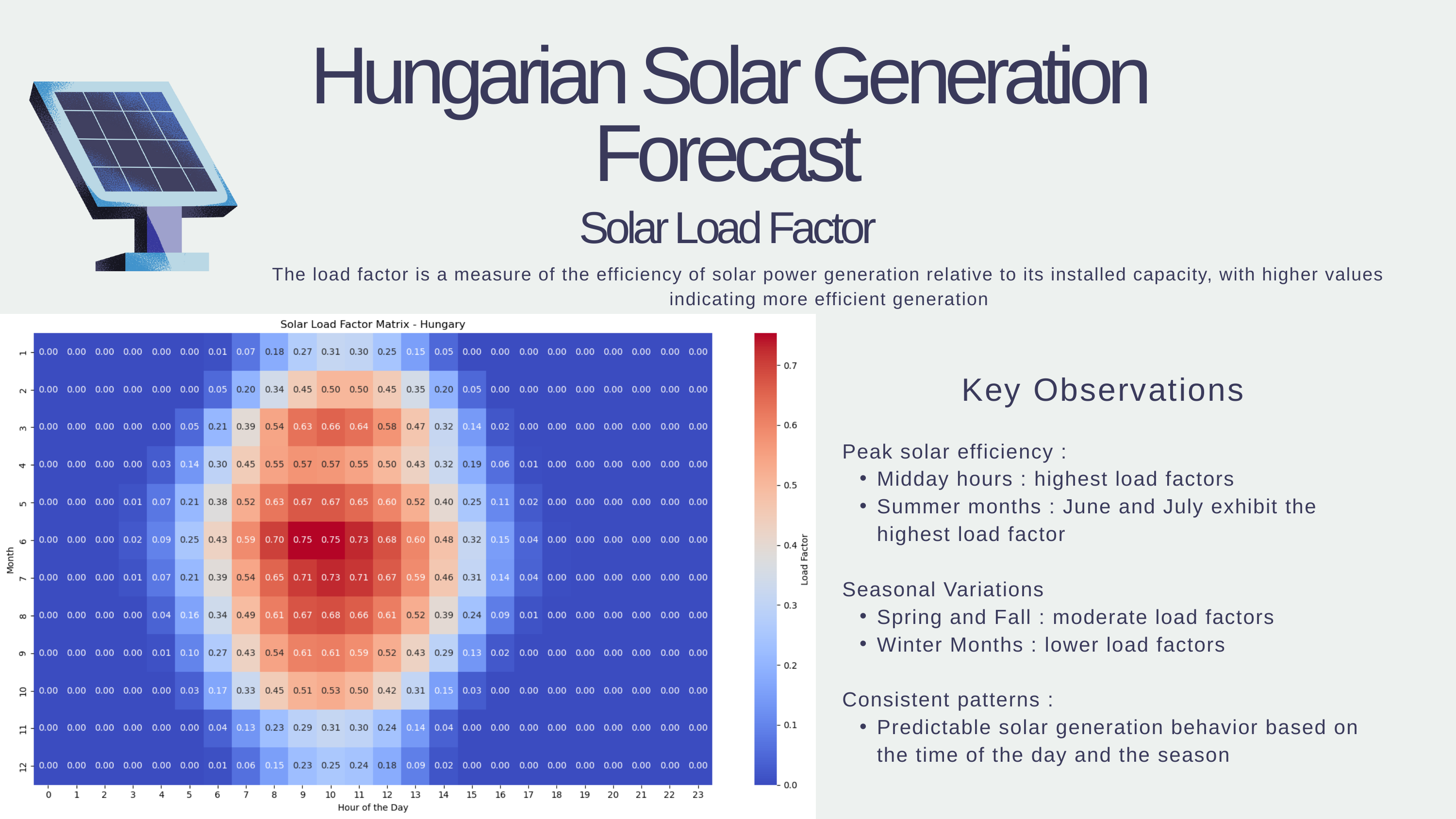

Hungarian Solar Generation Forecast

Solar Load Factor
The load factor is a measure of the efficiency of solar power generation relative to its installed capacity, with higher values indicating more efficient generation

Key Observations

Peak solar efficiency :
Midday hours : highest load factors
Summer months : June and July exhibit the highest load factor

Seasonal Variations
Spring and Fall : moderate load factors
Winter Months : lower load factors

Consistent patterns :
Predictable solar generation behavior based on the time of the day and the season